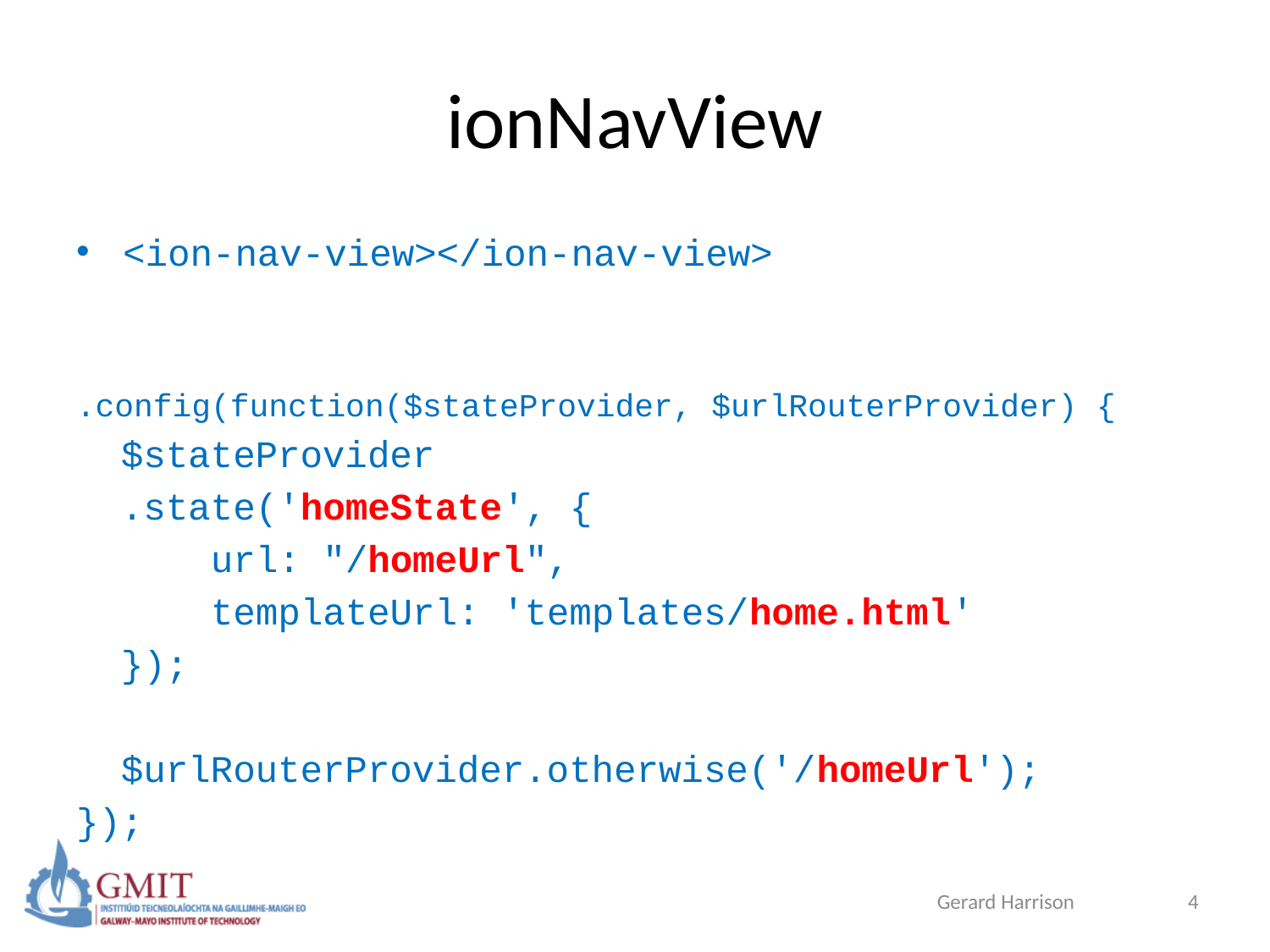

# ionNavView
<ion-nav-view></ion-nav-view>

.config(function($stateProvider, $urlRouterProvider) {
  $stateProvider
  .state('homeState', {
      url: "/homeUrl",
      templateUrl: 'templates/home.html'
  });

  $urlRouterProvider.otherwise('/homeUrl');
});
Gerard Harrison
4